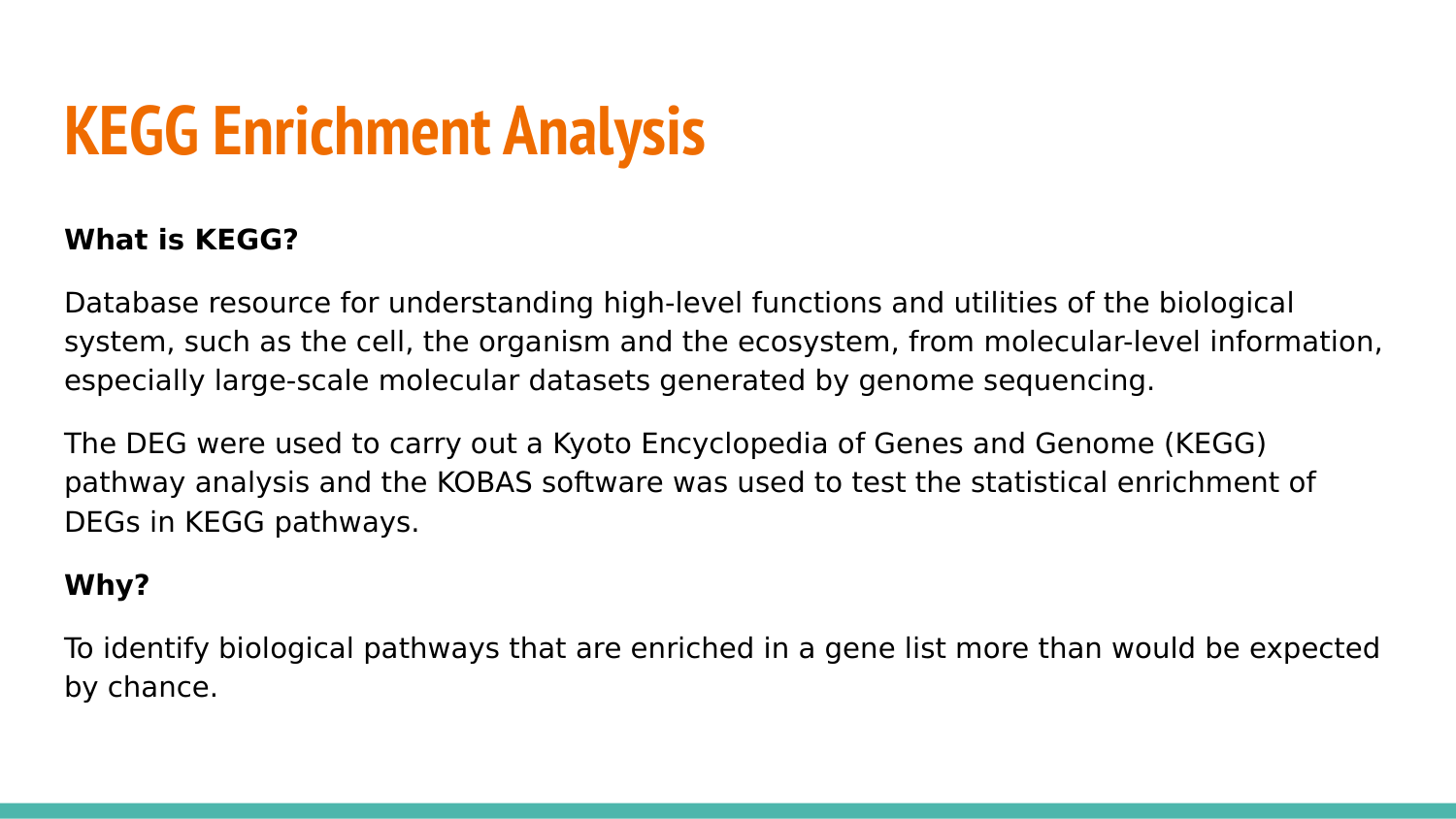

# KEGG Enrichment Analysis
What is KEGG?
Database resource for understanding high-level functions and utilities of the biological system, such as the cell, the organism and the ecosystem, from molecular-level information, especially large-scale molecular datasets generated by genome sequencing.
The DEG were used to carry out a Kyoto Encyclopedia of Genes and Genome (KEGG) pathway analysis and the KOBAS software was used to test the statistical enrichment of DEGs in KEGG pathways.
Why?
To identify biological pathways that are enriched in a gene list more than would be expected by chance.